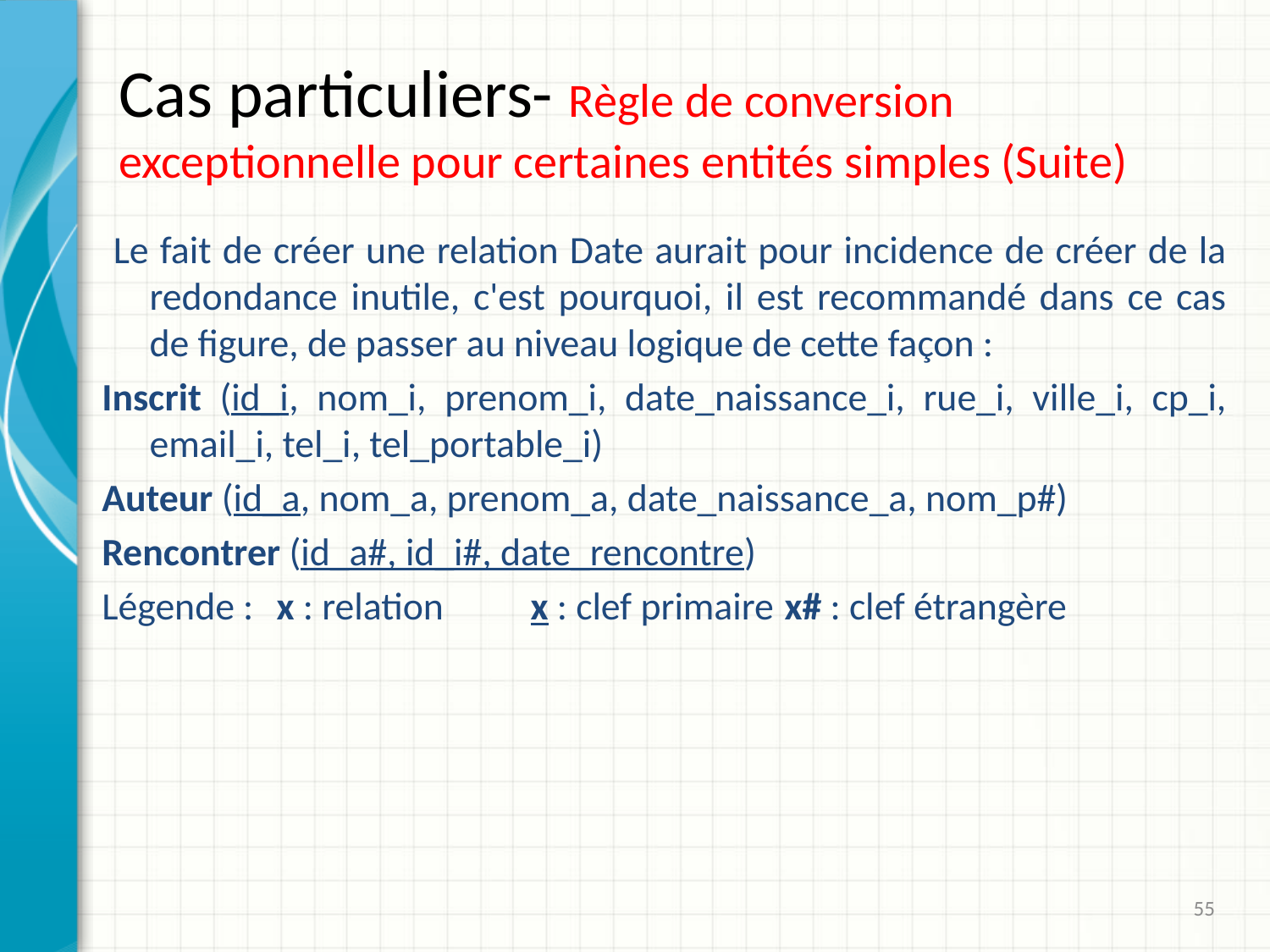

# Cas particuliers- Règle de conversion exceptionnelle pour certaines entités simples (Suite)

 Le fait de créer une relation Date aurait pour incidence de créer de la redondance inutile, c'est pourquoi, il est recommandé dans ce cas de figure, de passer au niveau logique de cette façon :
Inscrit (id_i, nom_i, prenom_i, date_naissance_i, rue_i, ville_i, cp_i, email_i, tel_i, tel_portable_i)
Auteur (id_a, nom_a, prenom_a, date_naissance_a, nom_p#)
Rencontrer (id_a#, id_i#, date_rencontre)
Légende :	x : relation	x : clef primaire	x# : clef étrangère
55